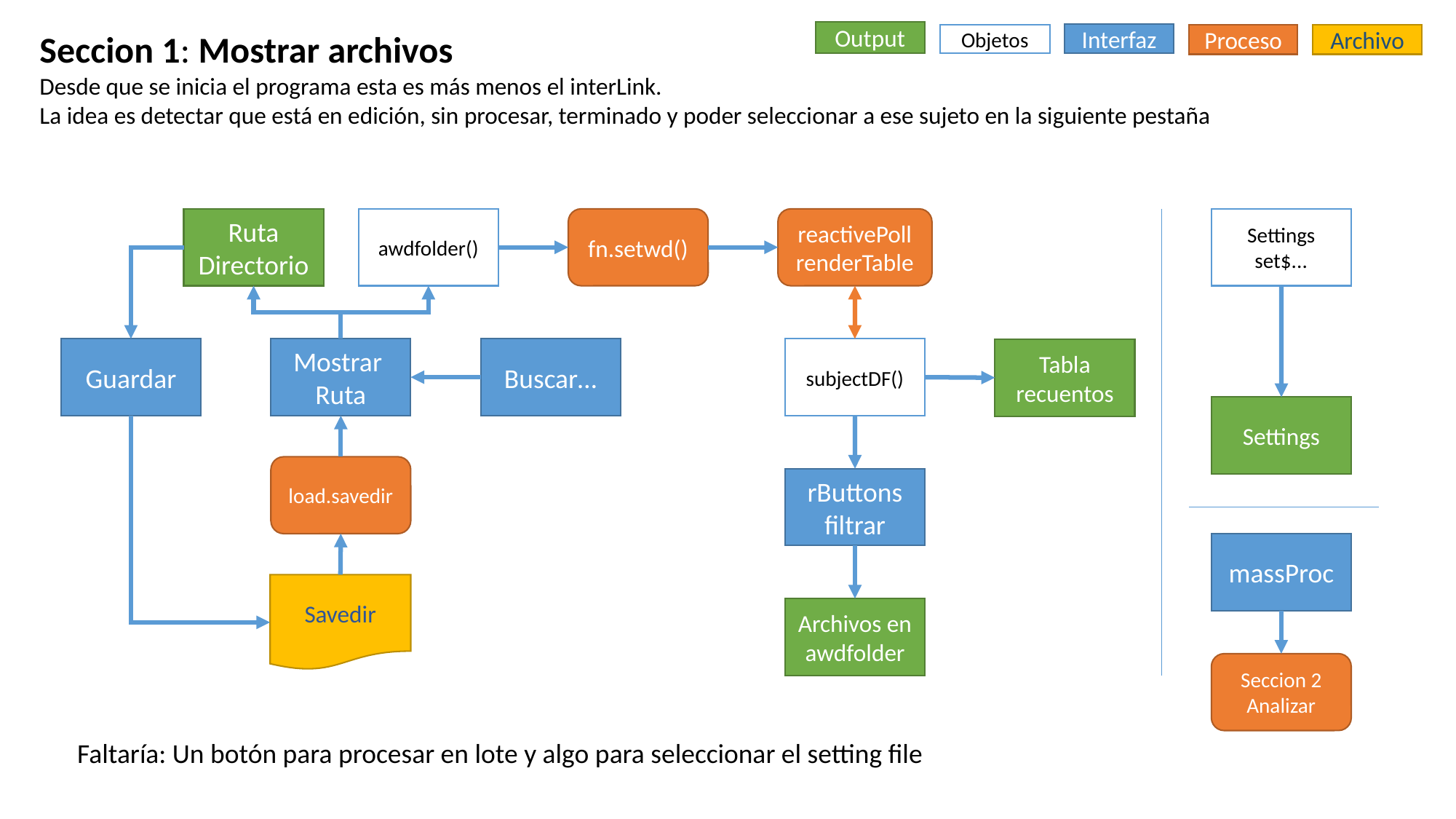

Seccion 1: Mostrar archivos
Desde que se inicia el programa esta es más menos el interLink.
La idea es detectar que está en edición, sin procesar, terminado y poder seleccionar a ese sujeto en la siguiente pestaña
Output
Interfaz
Objetos
Proceso
Archivo
reactivePoll
renderTable
Settings
set$...
Ruta
Directorio
awdfolder()
fn.setwd()
Guardar
Mostrar
Ruta
Buscar…
subjectDF()
Tabla
recuentos
Settings
load.savedir
rButtons
filtrar
massProc
Savedir
Archivos en awdfolder
Seccion 2
Analizar
Faltaría: Un botón para procesar en lote y algo para seleccionar el setting file